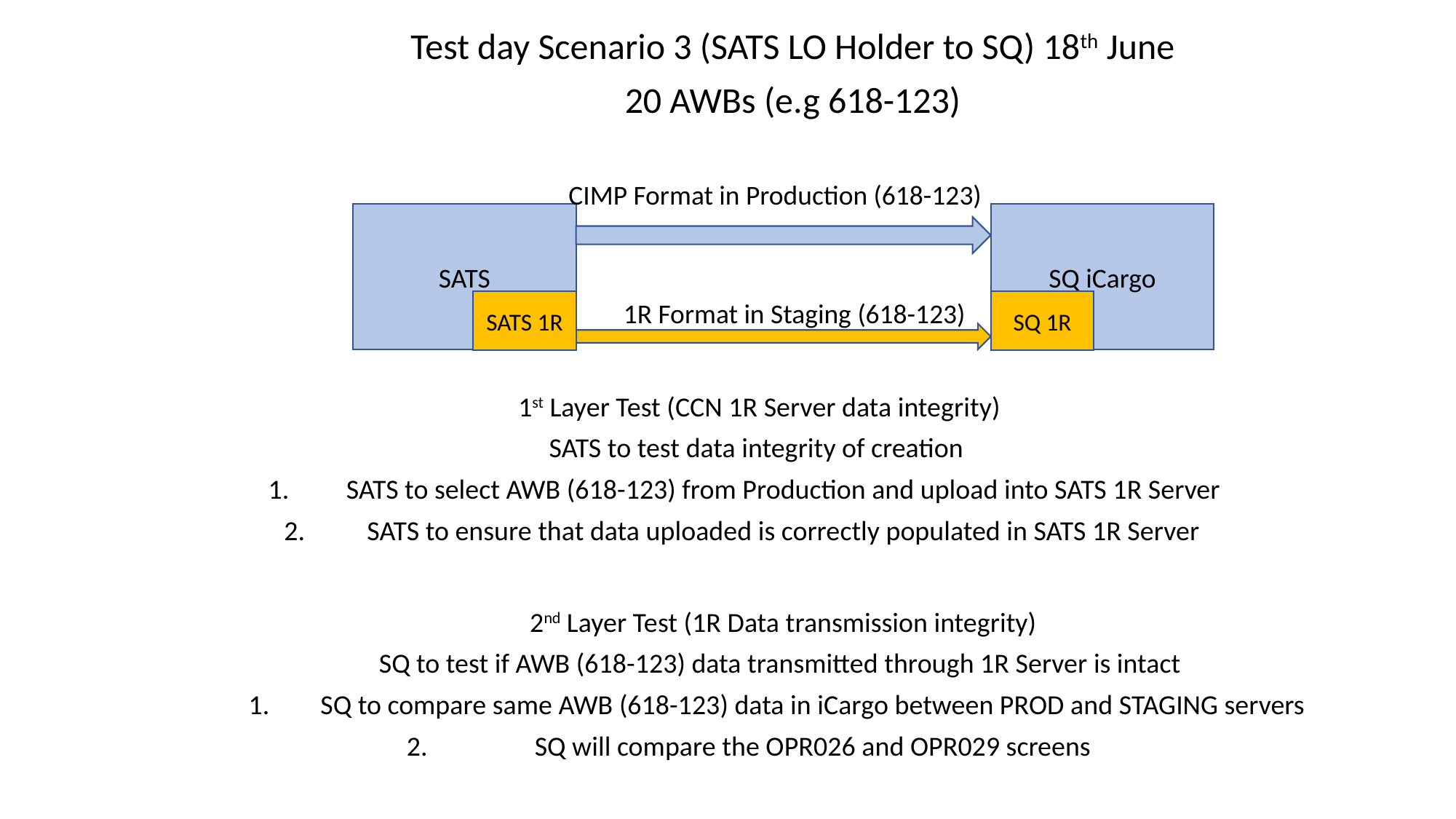

Test day Scenario 3 (SATS LO Holder to SQ) 18th June
20 AWBs (e.g 618-123)
CIMP Format in Production (618-123)
SATS
SQ iCargo

SATS 1R
1R Format in Staging (618-123)
SQ 1R

1st Layer Test (CCN 1R Server data integrity)
SATS to test data integrity of creation
SATS to select AWB (618-123) from Production and upload into SATS 1R Server
SATS to ensure that data uploaded is correctly populated in SATS 1R Server
2nd Layer Test (1R Data transmission integrity)
SQ to test if AWB (618-123) data transmitted through 1R Server is intact
SQ to compare same AWB (618-123) data in iCargo between PROD and STAGING servers
SQ will compare the OPR026 and OPR029 screens